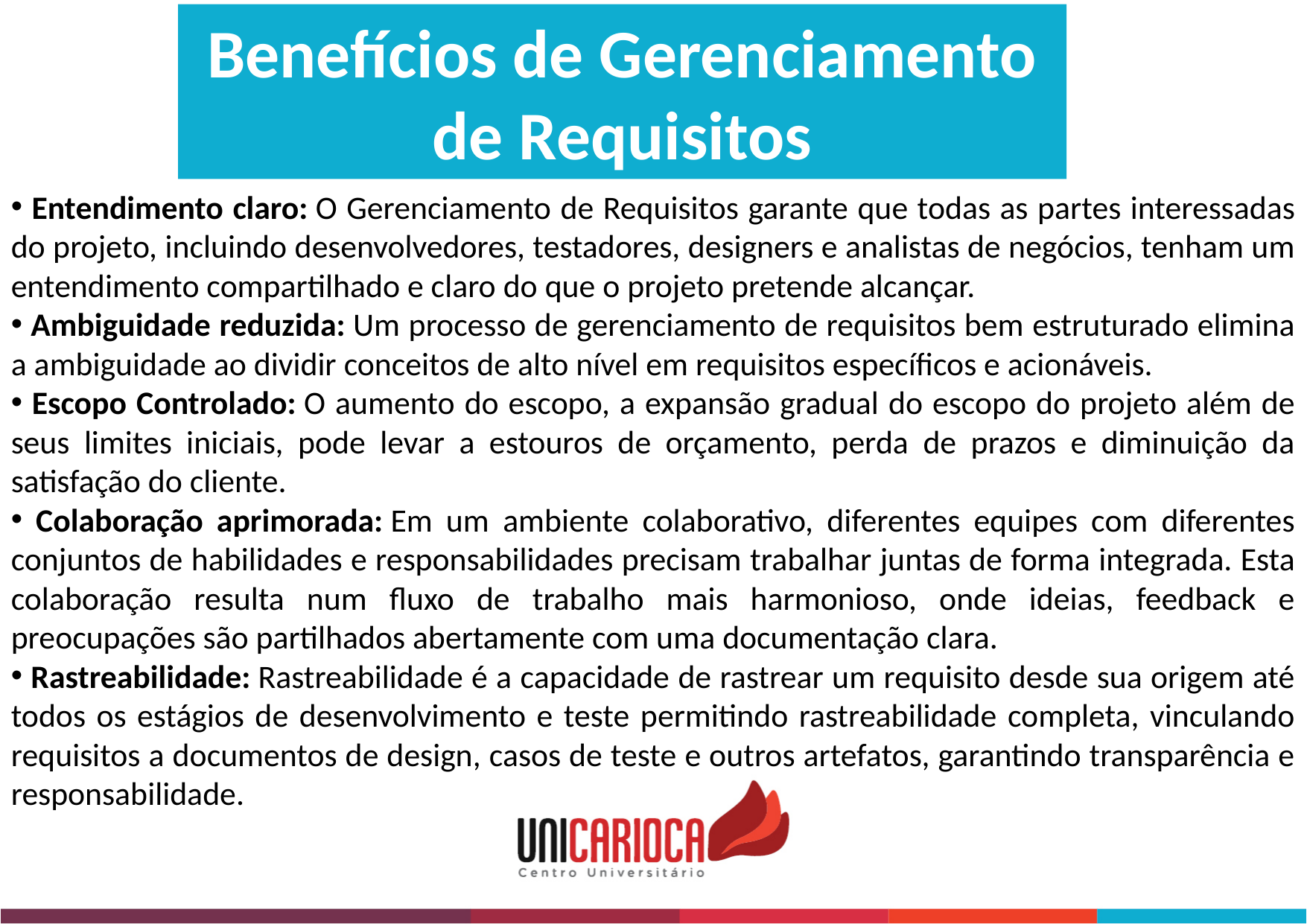

Benefícios de Gerenciamento de Requisitos
 Entendimento claro: O Gerenciamento de Requisitos garante que todas as partes interessadas do projeto, incluindo desenvolvedores, testadores, designers e analistas de negócios, tenham um entendimento compartilhado e claro do que o projeto pretende alcançar.
 Ambiguidade reduzida: Um processo de gerenciamento de requisitos bem estruturado elimina a ambiguidade ao dividir conceitos de alto nível em requisitos específicos e acionáveis.
 Escopo Controlado: O aumento do escopo, a expansão gradual do escopo do projeto além de seus limites iniciais, pode levar a estouros de orçamento, perda de prazos e diminuição da satisfação do cliente.
 Colaboração aprimorada: Em um ambiente colaborativo, diferentes equipes com diferentes conjuntos de habilidades e responsabilidades precisam trabalhar juntas de forma integrada. Esta colaboração resulta num fluxo de trabalho mais harmonioso, onde ideias, feedback e preocupações são partilhados abertamente com uma documentação clara.
 Rastreabilidade: Rastreabilidade é a capacidade de rastrear um requisito desde sua origem até todos os estágios de desenvolvimento e teste permitindo rastreabilidade completa, vinculando requisitos a documentos de design, casos de teste e outros artefatos, garantindo transparência e responsabilidade.